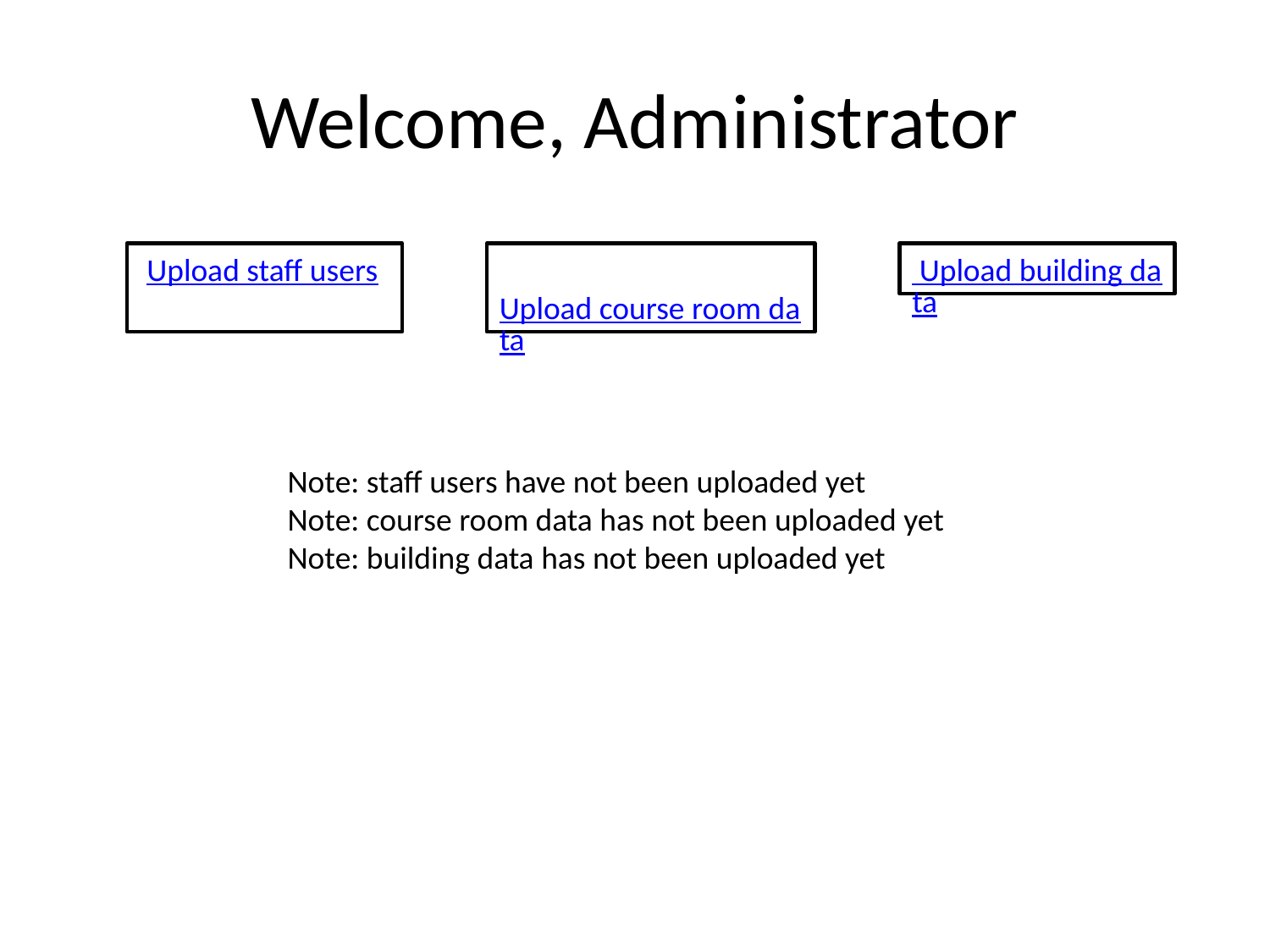

# Welcome, Administrator
 Upload staff users

 Upload course room data
 Upload building data
Note: staff users have not been uploaded yet
Note: course room data has not been uploaded yet
Note: building data has not been uploaded yet